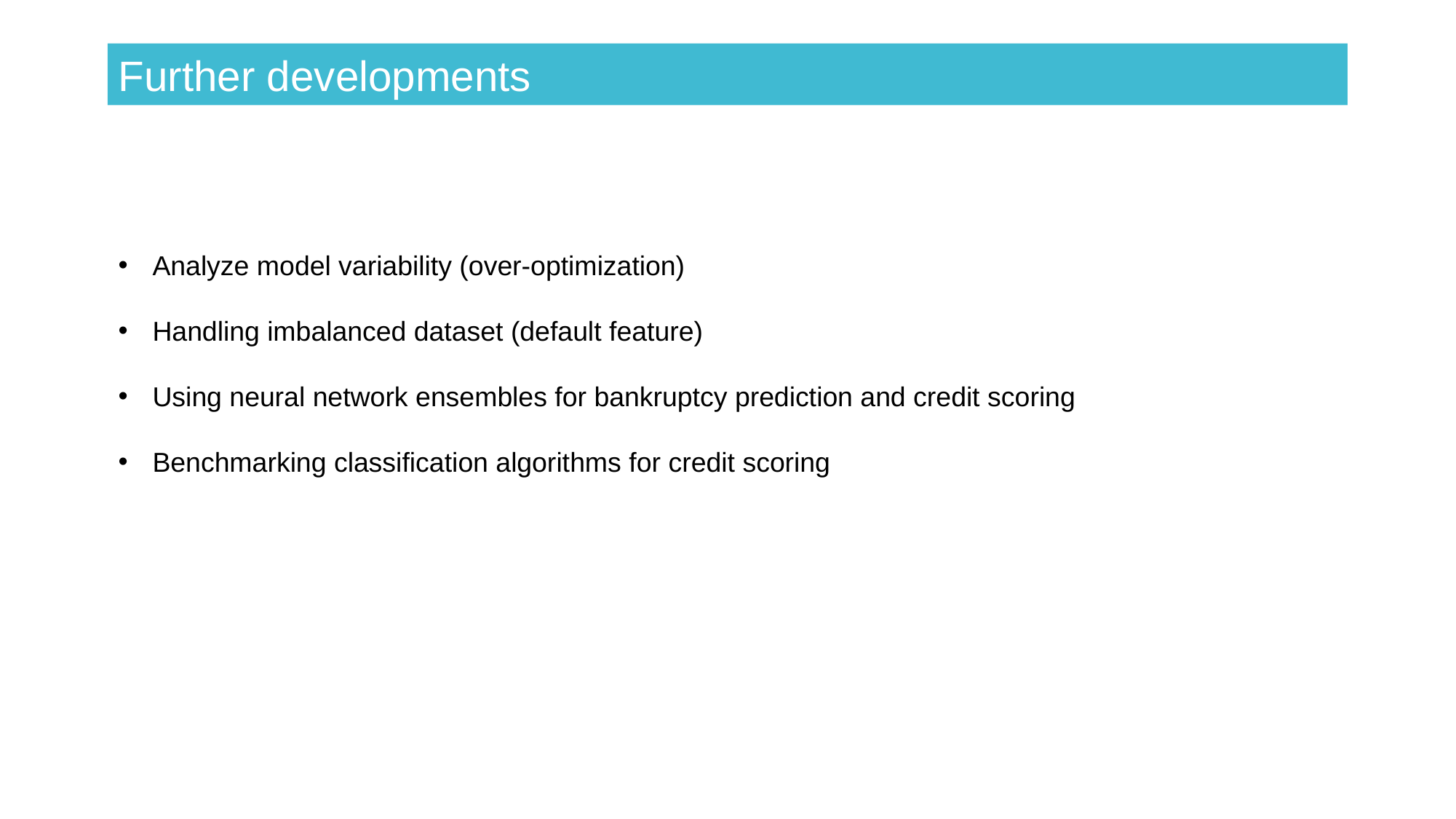

Further developments
Analyze model variability (over-optimization)

Handling imbalanced dataset (default feature)

Using neural network ensembles for bankruptcy prediction and credit scoring

Benchmarking classification algorithms for credit scoring